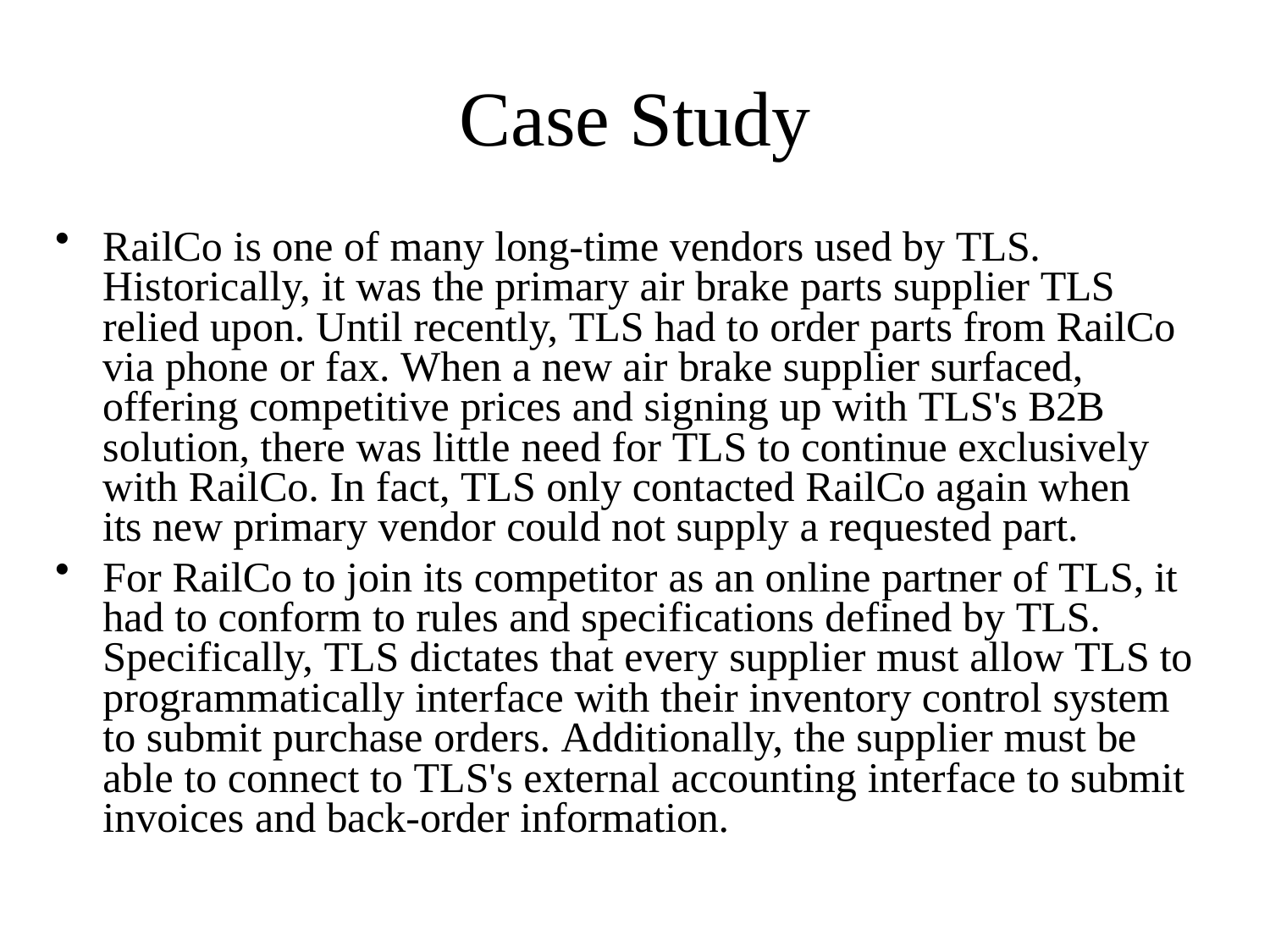

# Case Study
RailCo is one of many long-time vendors used by TLS. Historically, it was the primary air brake parts supplier TLS relied upon. Until recently, TLS had to order parts from RailCo via phone or fax. When a new air brake supplier surfaced, offering competitive prices and signing up with TLS's B2B solution, there was little need for TLS to continue exclusively with RailCo. In fact, TLS only contacted RailCo again when its new primary vendor could not supply a requested part.
For RailCo to join its competitor as an online partner of TLS, it had to conform to rules and specifications defined by TLS. Specifically, TLS dictates that every supplier must allow TLS to programmatically interface with their inventory control system to submit purchase orders. Additionally, the supplier must be able to connect to TLS's external accounting interface to submit invoices and back-order information.